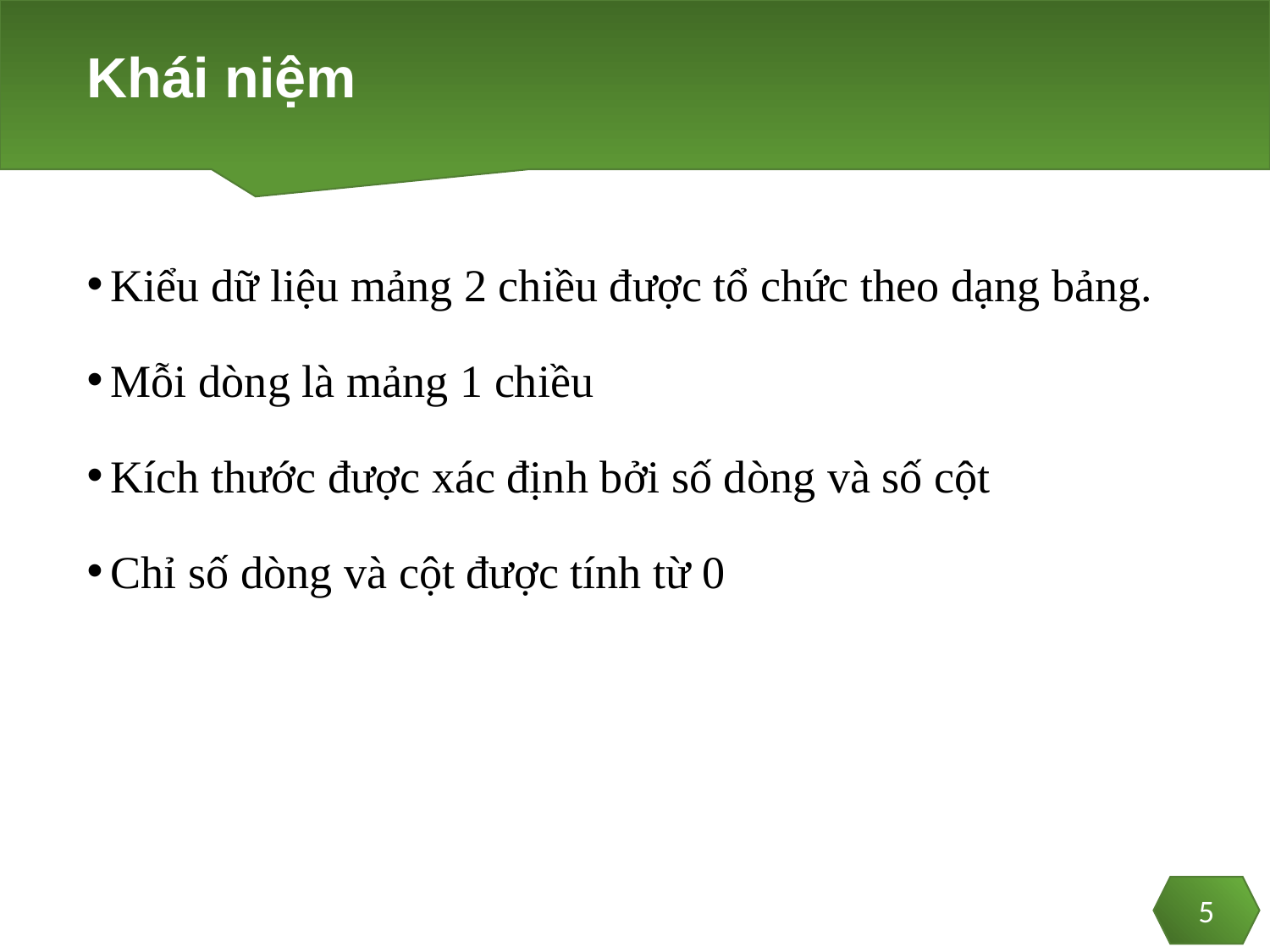

# Khái niệm
Kiểu dữ liệu mảng 2 chiều được tổ chức theo dạng bảng.
Mỗi dòng là mảng 1 chiều
Kích thước được xác định bởi số dòng và số cột
Chỉ số dòng và cột được tính từ 0